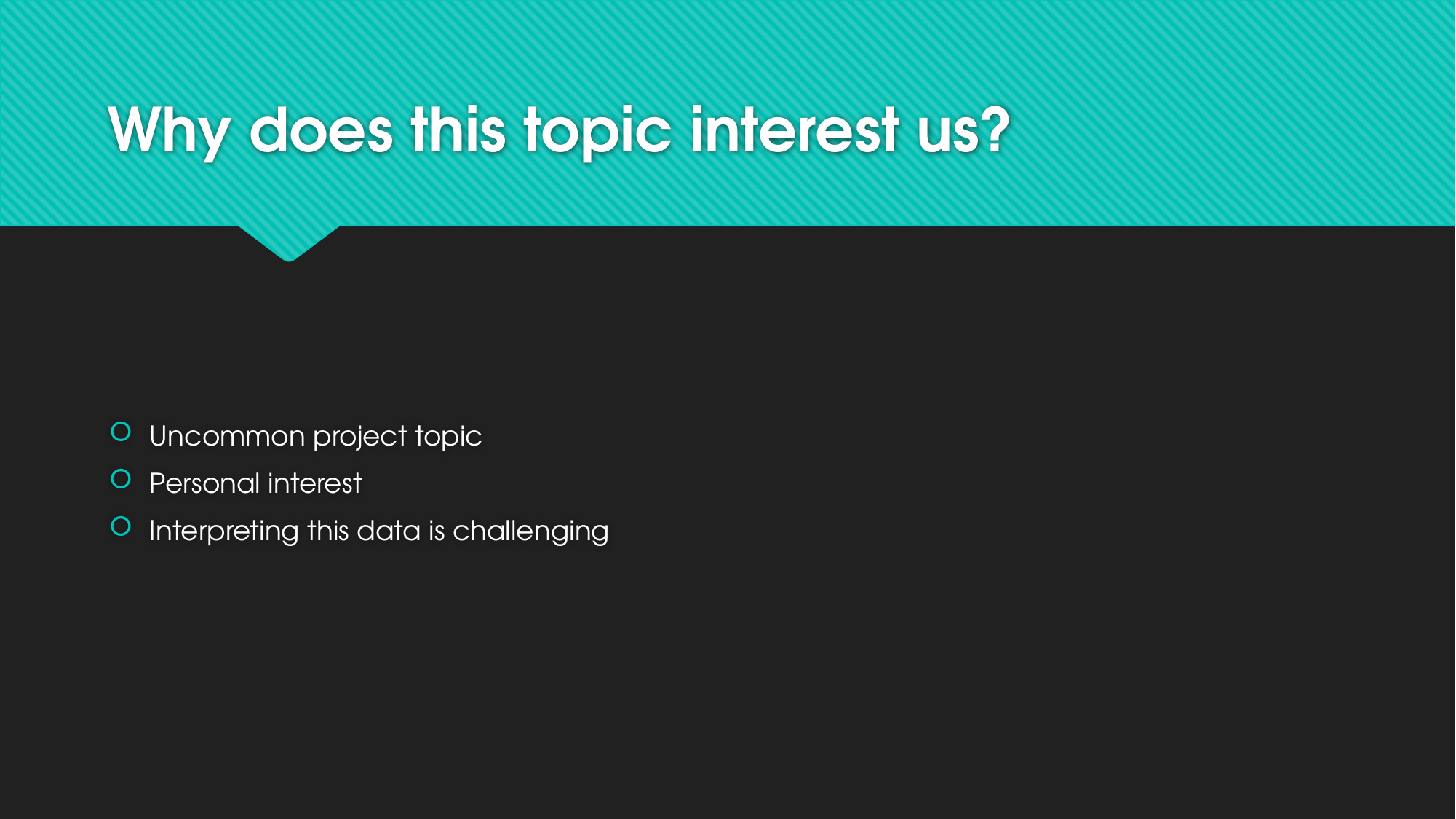

# Why does this topic interest us?
Uncommon project topic
Personal interest
Interpreting this data is challenging